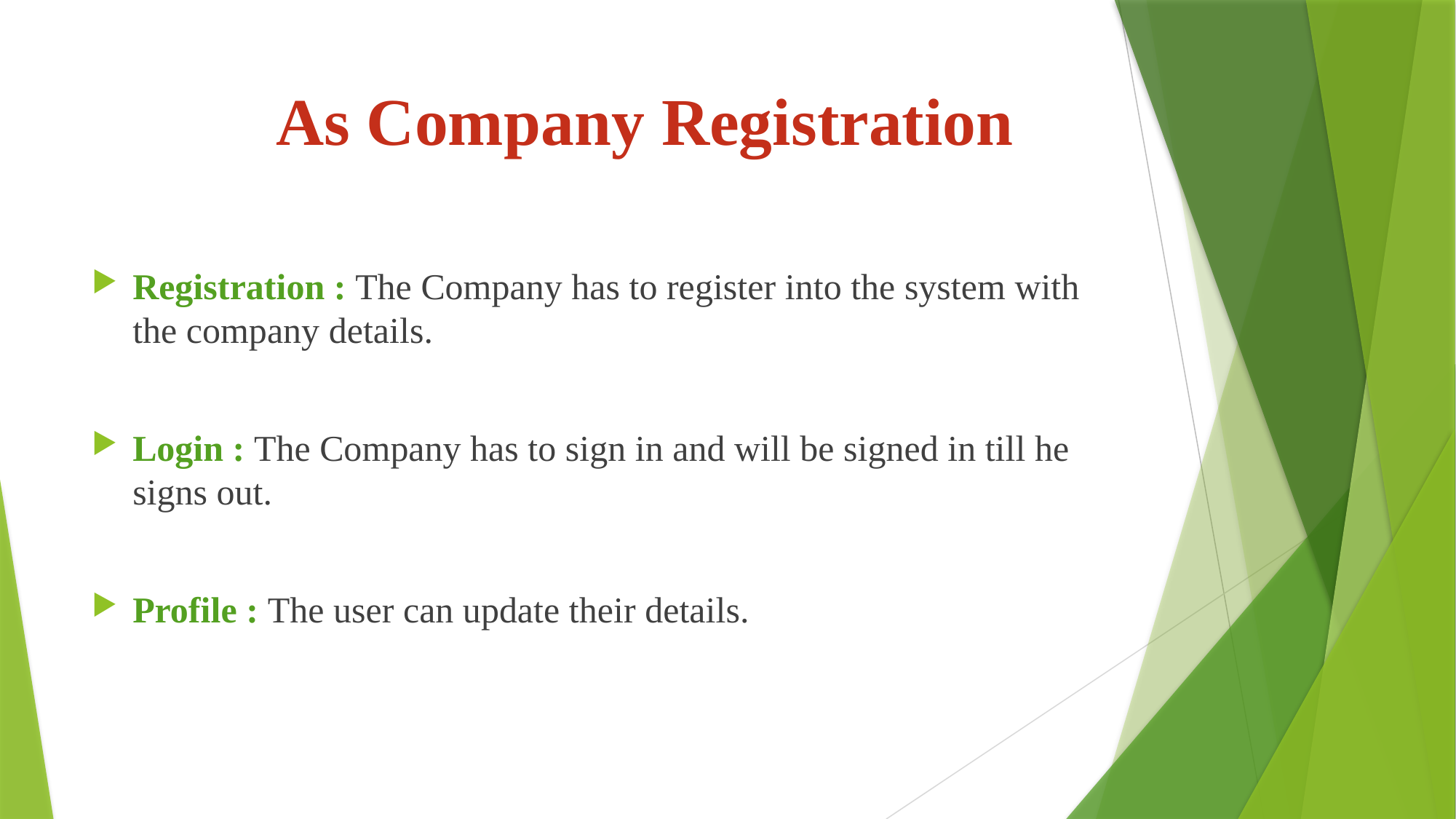

# As Company Registration
Registration : The Company has to register into the system with the company details.

Login : The Company has to sign in and will be signed in till he signs out.

Profile : The user can update their details.